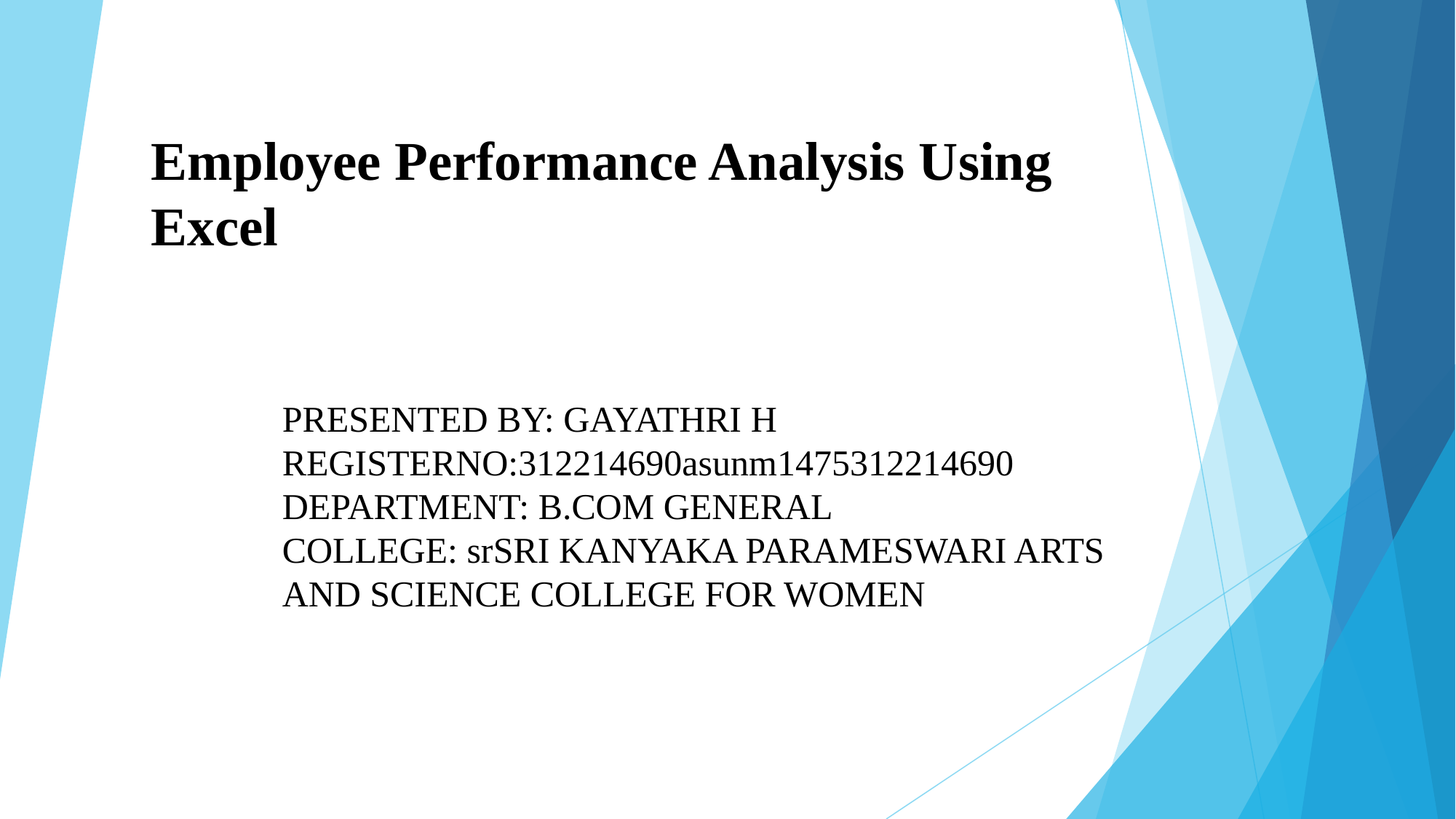

# Employee Performance Analysis Using Excel
PRESENTED BY: GAYATHRI H
REGISTERNO:312214690asunm1475312214690
DEPARTMENT: B.COM GENERAL
COLLEGE: srSRI KANYAKA PARAMESWARI ARTS AND SCIENCE COLLEGE FOR WOMEN